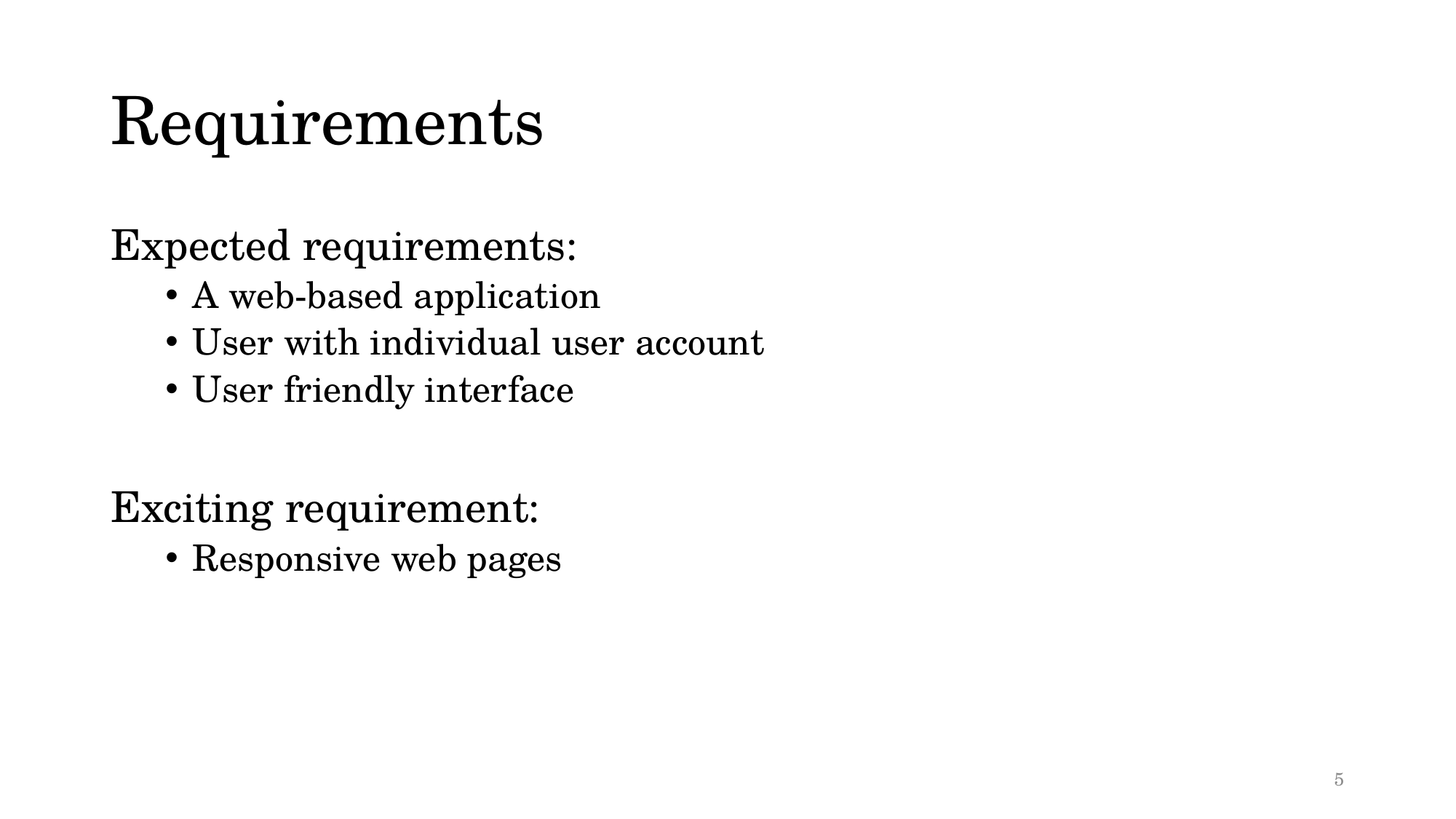

# Requirements
Expected requirements:
A web-based application
User with individual user account
User friendly interface

Exciting requirement:
Responsive web pages
5